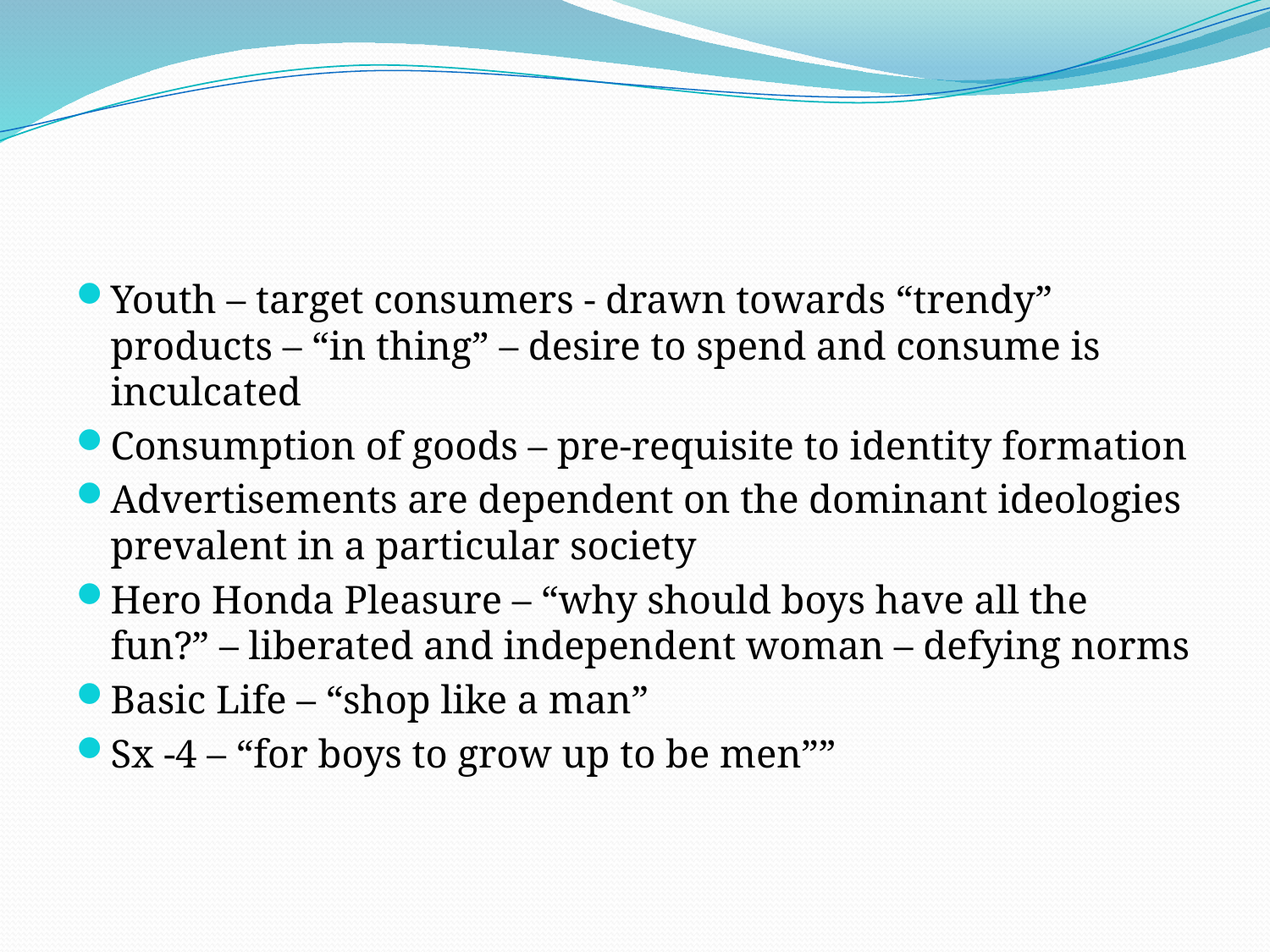

#
Youth – target consumers - drawn towards “trendy” products – “in thing” – desire to spend and consume is inculcated
Consumption of goods – pre-requisite to identity formation
Advertisements are dependent on the dominant ideologies prevalent in a particular society
Hero Honda Pleasure – “why should boys have all the fun?” – liberated and independent woman – defying norms
Basic Life – “shop like a man”
Sx -4 – “for boys to grow up to be men””